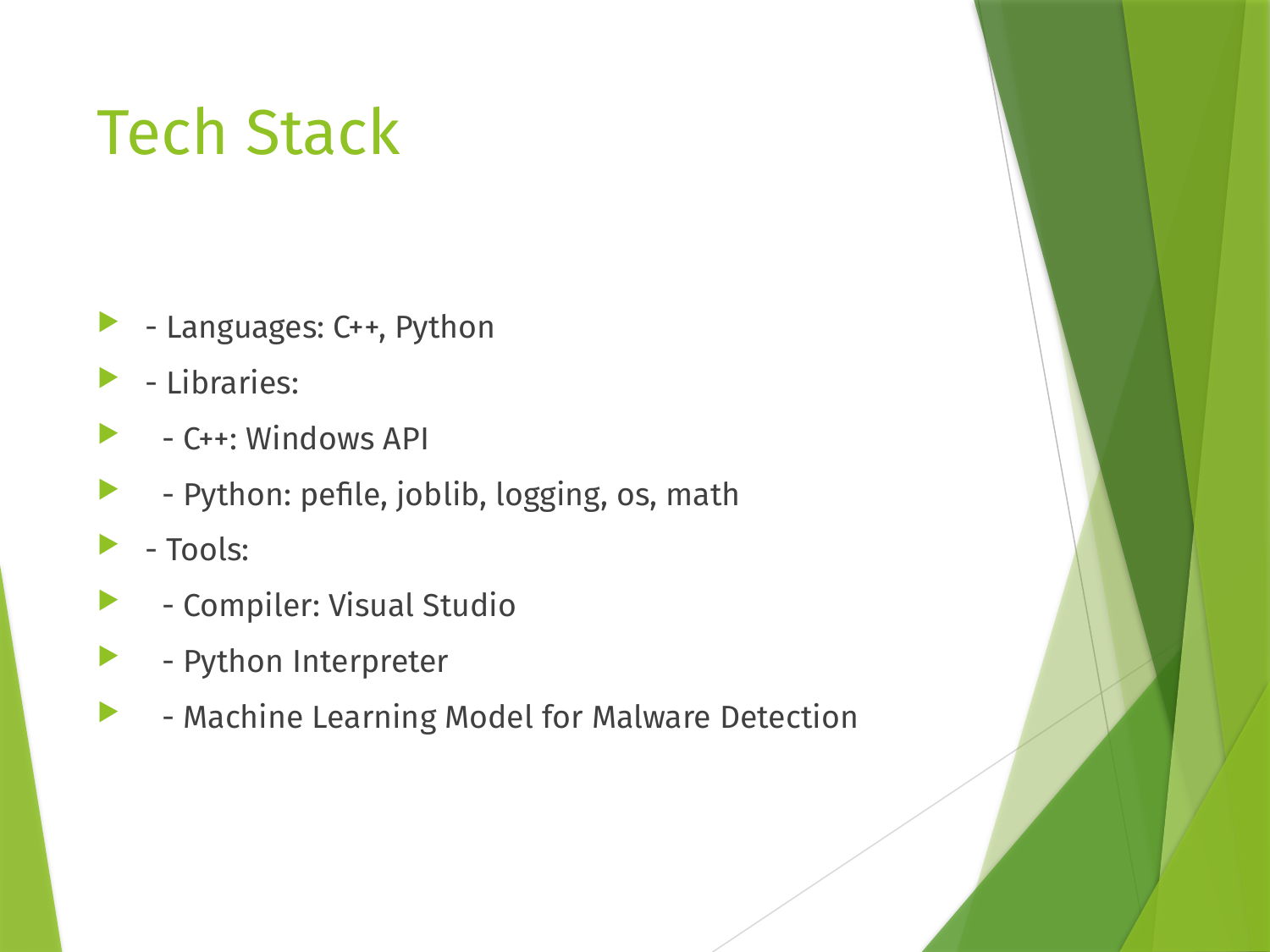

# Tech Stack
- Languages: C++, Python
- Libraries:
  - C++: Windows API
  - Python: pefile, joblib, logging, os, math
- Tools:
  - Compiler: Visual Studio
  - Python Interpreter
  - Machine Learning Model for Malware Detection